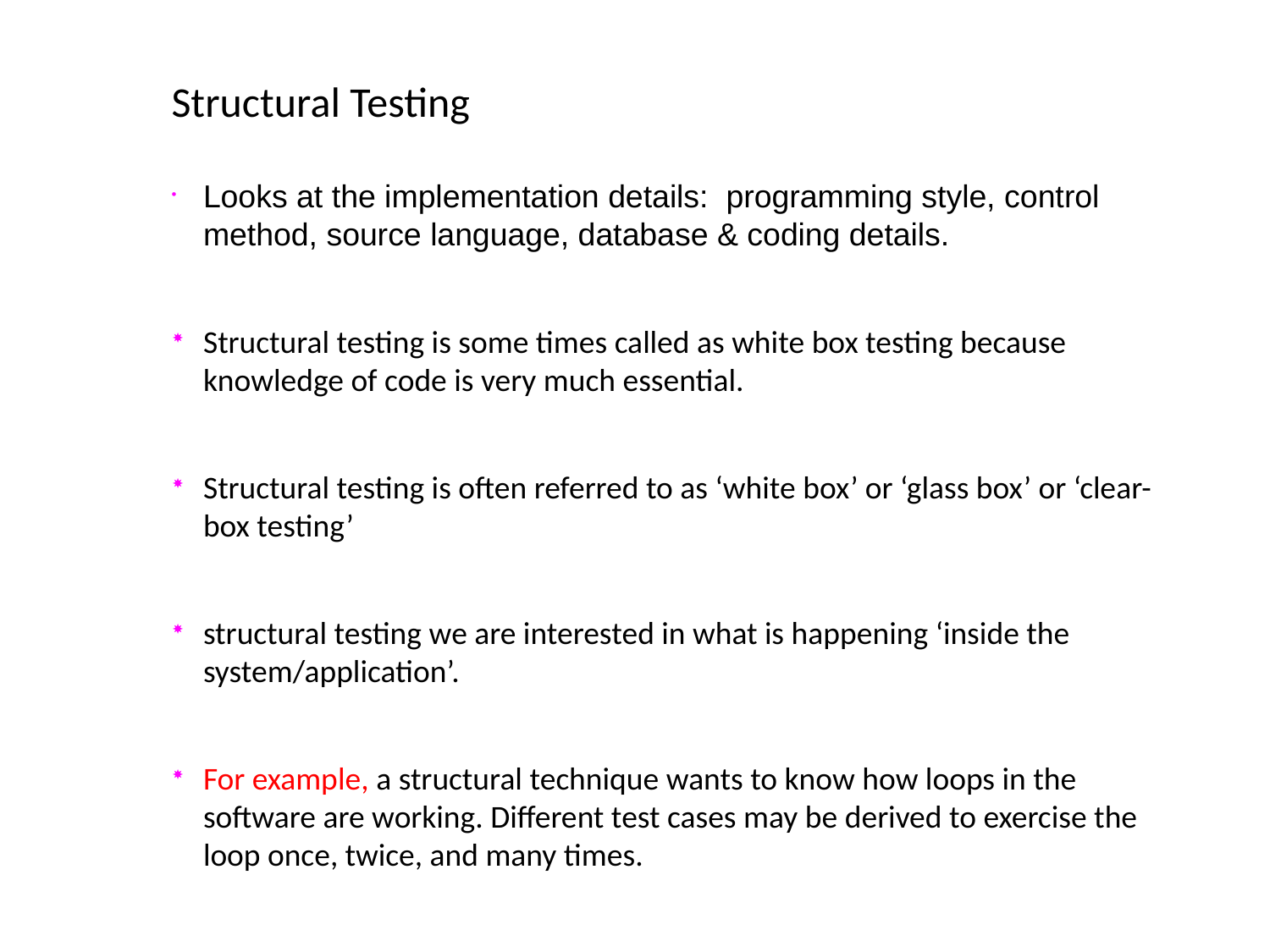

# Structural Testing
Looks at the implementation details:  programming style, control method, source language, database & coding details.

Structural testing is some times called as white box testing because knowledge of code is very much essential.

Structural testing is often referred to as ‘white box’ or ‘glass box’ or ‘clear-box testing’

structural testing we are interested in what is happening ‘inside the system/application’.

For example, a structural technique wants to know how loops in the software are working. Different test cases may be derived to exercise the loop once, twice, and many times.